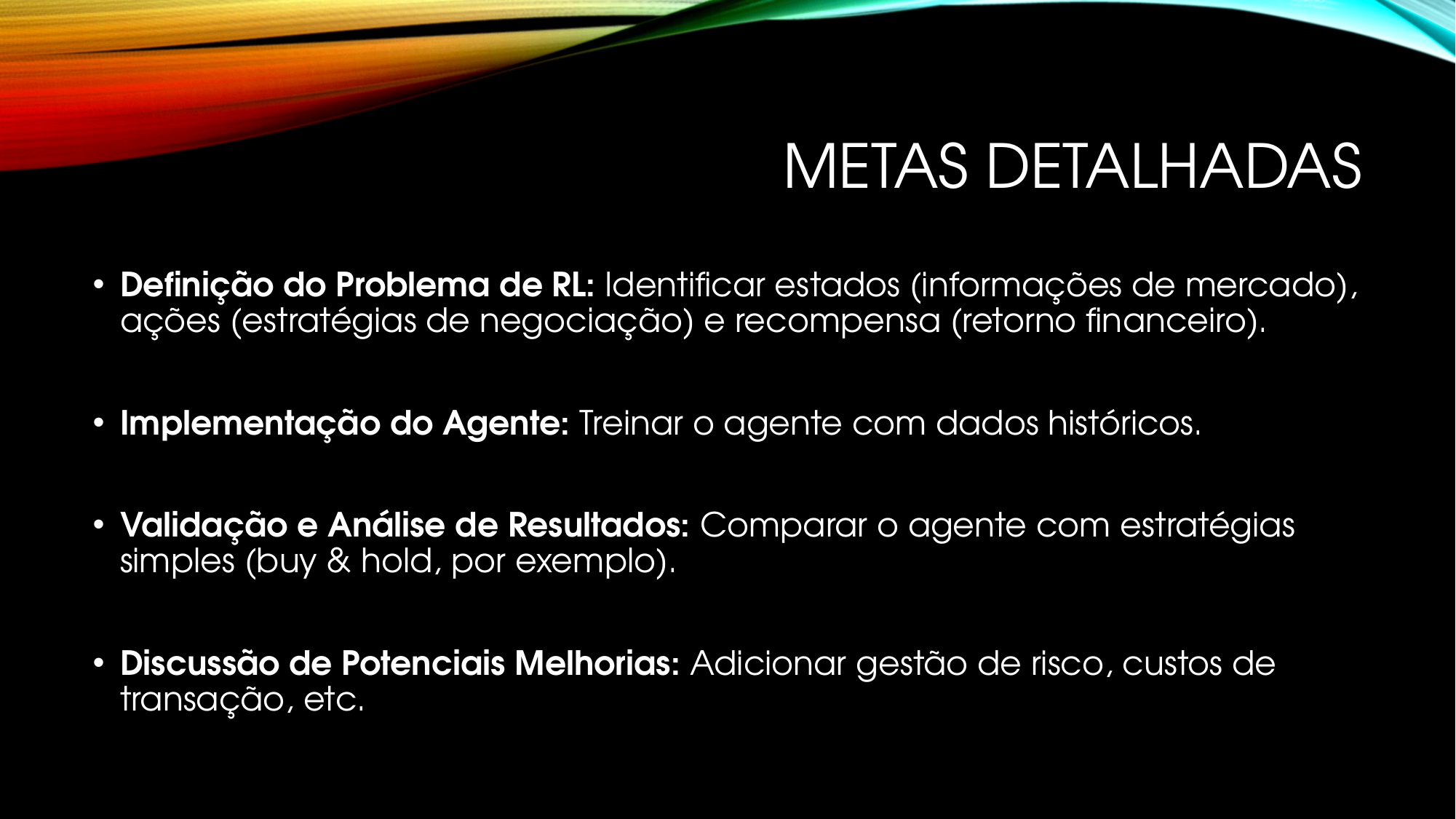

# Metas Detalhadas
Definição do Problema de RL: Identificar estados (informações de mercado), ações (estratégias de negociação) e recompensa (retorno financeiro).

Implementação do Agente: Treinar o agente com dados históricos.

Validação e Análise de Resultados: Comparar o agente com estratégias simples (buy & hold, por exemplo).

Discussão de Potenciais Melhorias: Adicionar gestão de risco, custos de transação, etc.